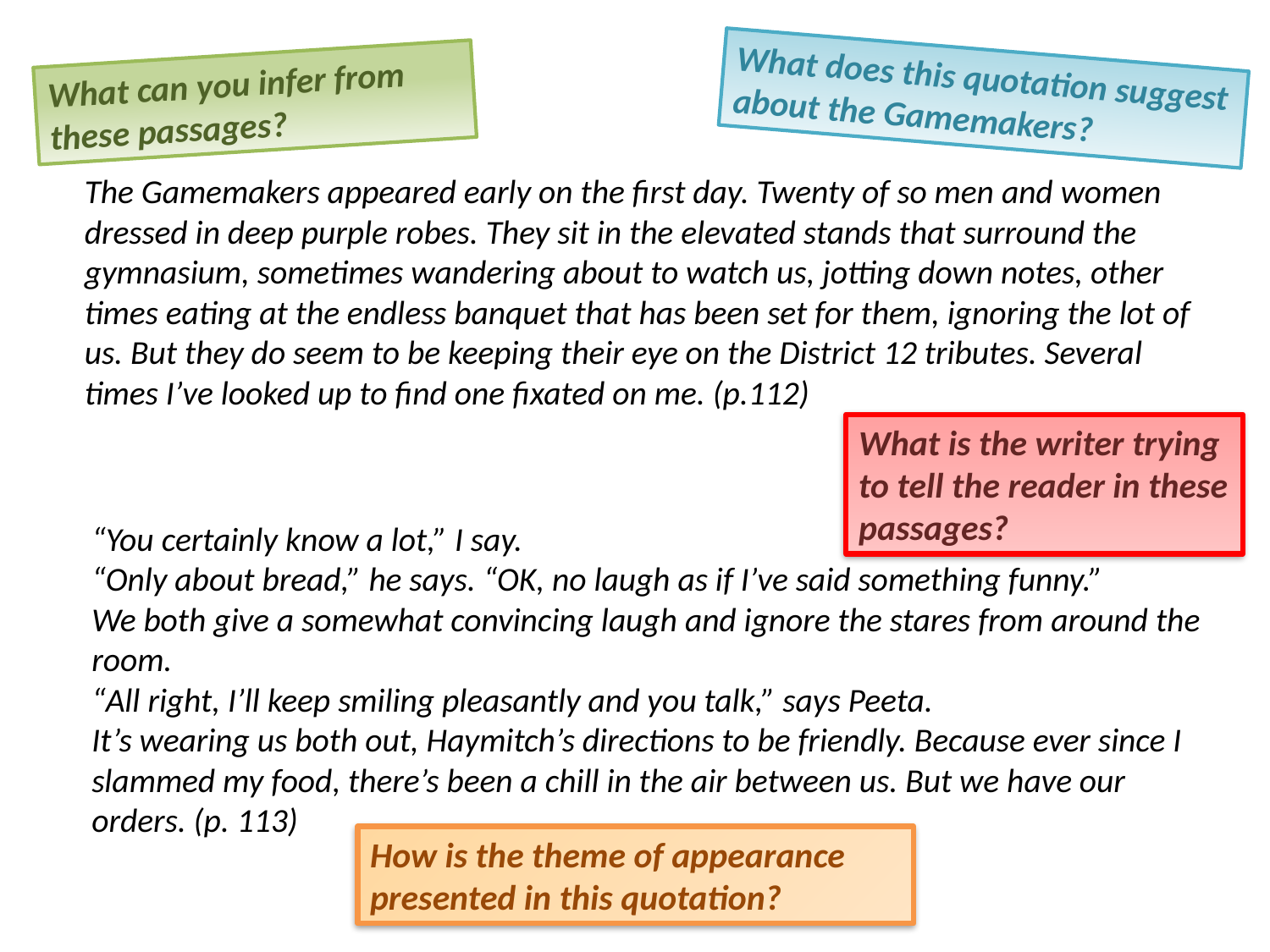

What does this quotation suggest about the Gamemakers?
What can you infer from these passages?
The Gamemakers appeared early on the first day. Twenty of so men and women dressed in deep purple robes. They sit in the elevated stands that surround the gymnasium, sometimes wandering about to watch us, jotting down notes, other times eating at the endless banquet that has been set for them, ignoring the lot of us. But they do seem to be keeping their eye on the District 12 tributes. Several times I’ve looked up to find one fixated on me. (p.112)
What is the writer trying to tell the reader in these passages?
“You certainly know a lot,” I say.
“Only about bread,” he says. “OK, no laugh as if I’ve said something funny.”
We both give a somewhat convincing laugh and ignore the stares from around the room.
“All right, I’ll keep smiling pleasantly and you talk,” says Peeta.
It’s wearing us both out, Haymitch’s directions to be friendly. Because ever since I slammed my food, there’s been a chill in the air between us. But we have our orders. (p. 113)
How is the theme of appearance presented in this quotation?